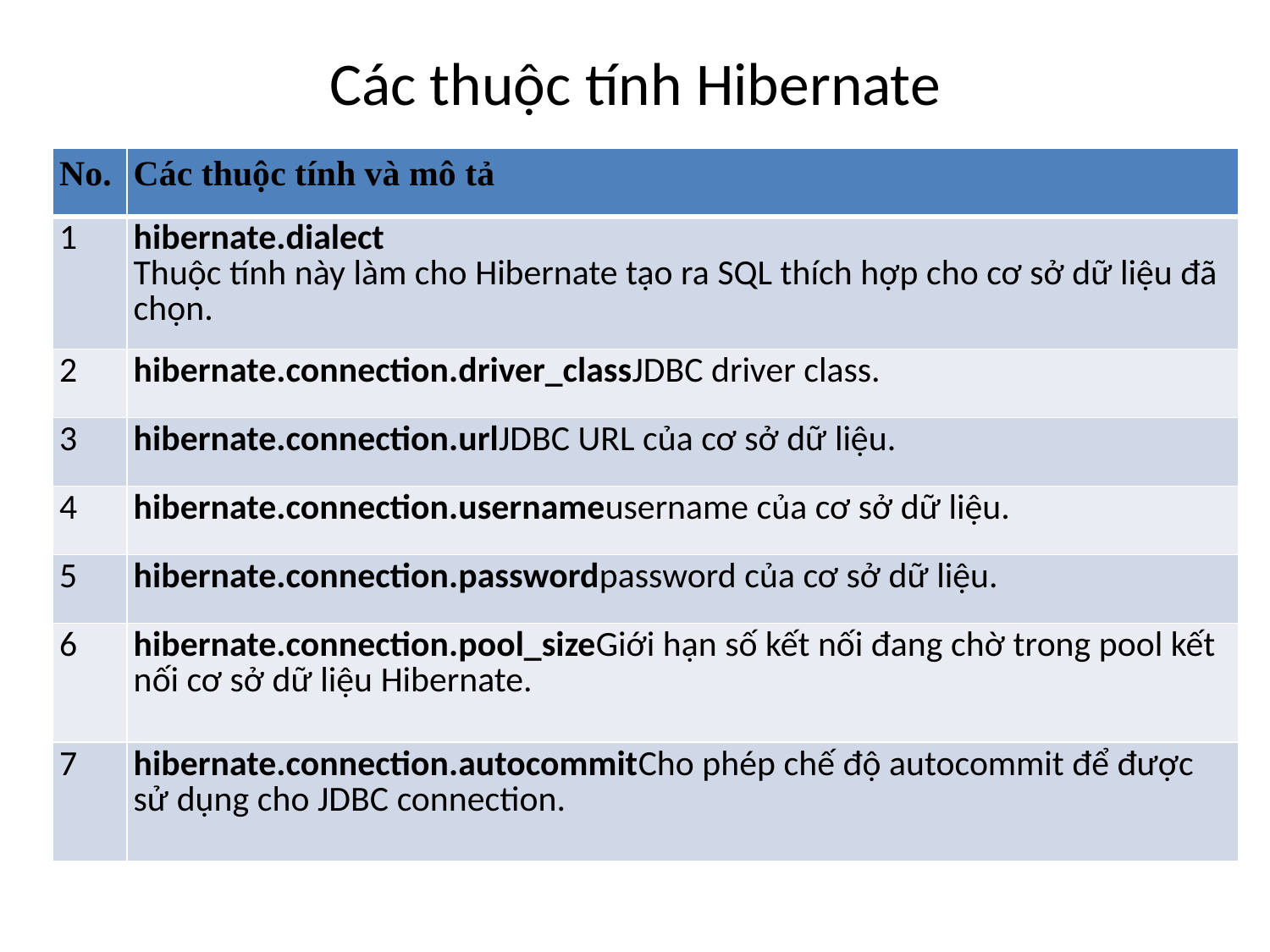

# Các thuộc tính Hibernate
| No. | Các thuộc tính và mô tả |
| --- | --- |
| 1 | hibernate.dialect Thuộc tính này làm cho Hibernate tạo ra SQL thích hợp cho cơ sở dữ liệu đã chọn. |
| 2 | hibernate.connection.driver\_classJDBC driver class. |
| 3 | hibernate.connection.urlJDBC URL của cơ sở dữ liệu. |
| 4 | hibernate.connection.usernameusername của cơ sở dữ liệu. |
| 5 | hibernate.connection.passwordpassword của cơ sở dữ liệu. |
| 6 | hibernate.connection.pool\_sizeGiới hạn số kết nối đang chờ trong pool kết nối cơ sở dữ liệu Hibernate. |
| 7 | hibernate.connection.autocommitCho phép chế độ autocommit để được sử dụng cho JDBC connection. |